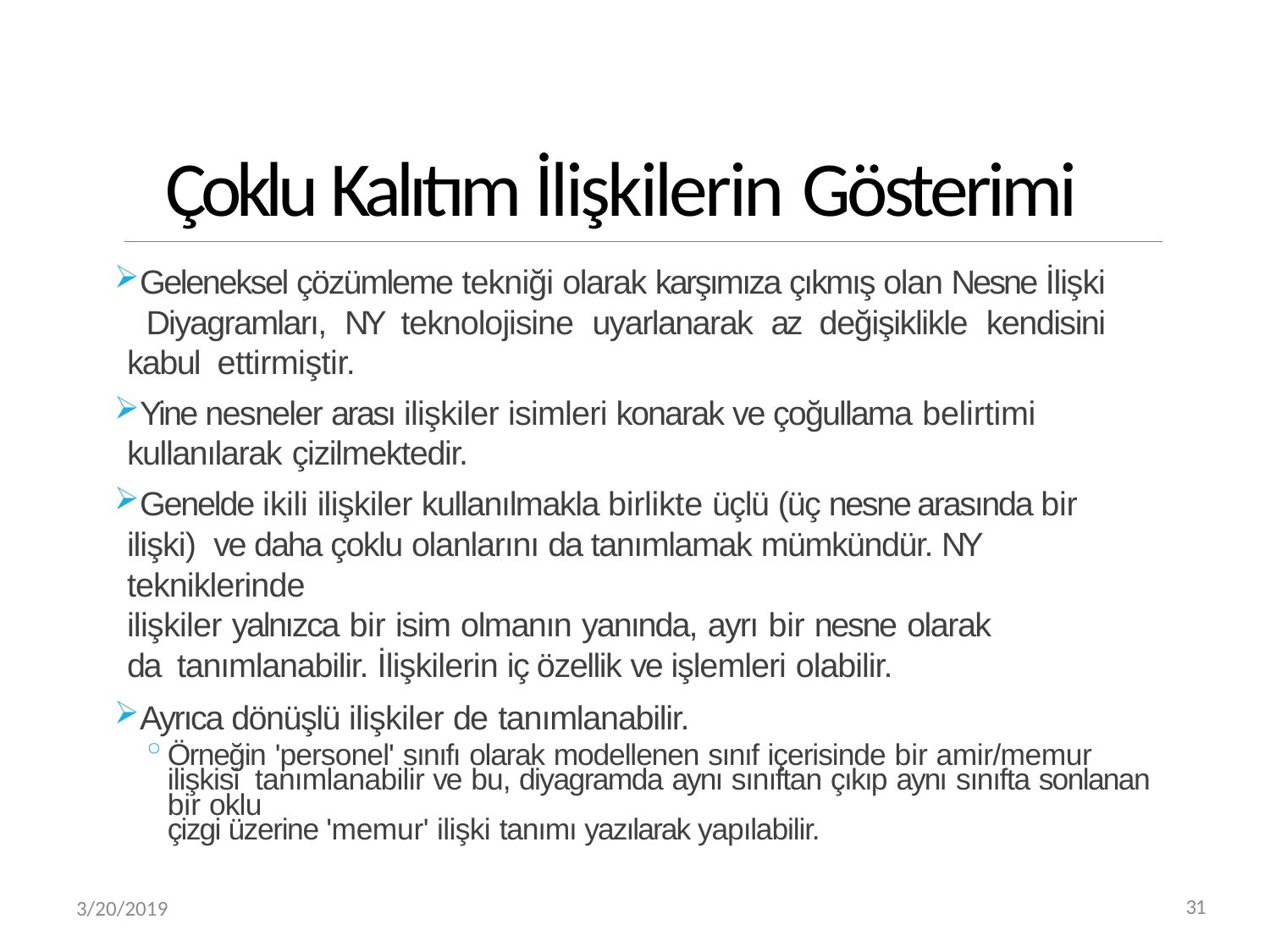

# Çoklu Kalıtım İlişkilerin Gösterimi

Geleneksel çözümleme tekniği olarak karşımıza çıkmış olan Nesne İlişki  Diyagramları, NY teknolojisine uyarlanarak az değişiklikle kendisini kabul  ettirmiştir.
Yine nesneler arası ilişkiler isimleri konarak ve çoğullama belirtimi
kullanılarak çizilmektedir.
Genelde ikili ilişkiler kullanılmakla birlikte üçlü (üç nesne arasında bir ilişki)  ve daha çoklu olanlarını da tanımlamak mümkündür. NY tekniklerinde
ilişkiler yalnızca bir isim olmanın yanında, ayrı bir nesne olarak da  tanımlanabilir. İlişkilerin iç özellik ve işlemleri olabilir.
Ayrıca dönüşlü ilişkiler de tanımlanabilir.
Örneğin 'personel' sınıfı olarak modellenen sınıf içerisinde bir amir/memur ilişkisi  tanımlanabilir ve bu, diyagramda aynı sınıftan çıkıp aynı sınıfta sonlanan bir oklu
çizgi üzerine 'memur' ilişki tanımı yazılarak yapılabilir.
3/20/2019
31